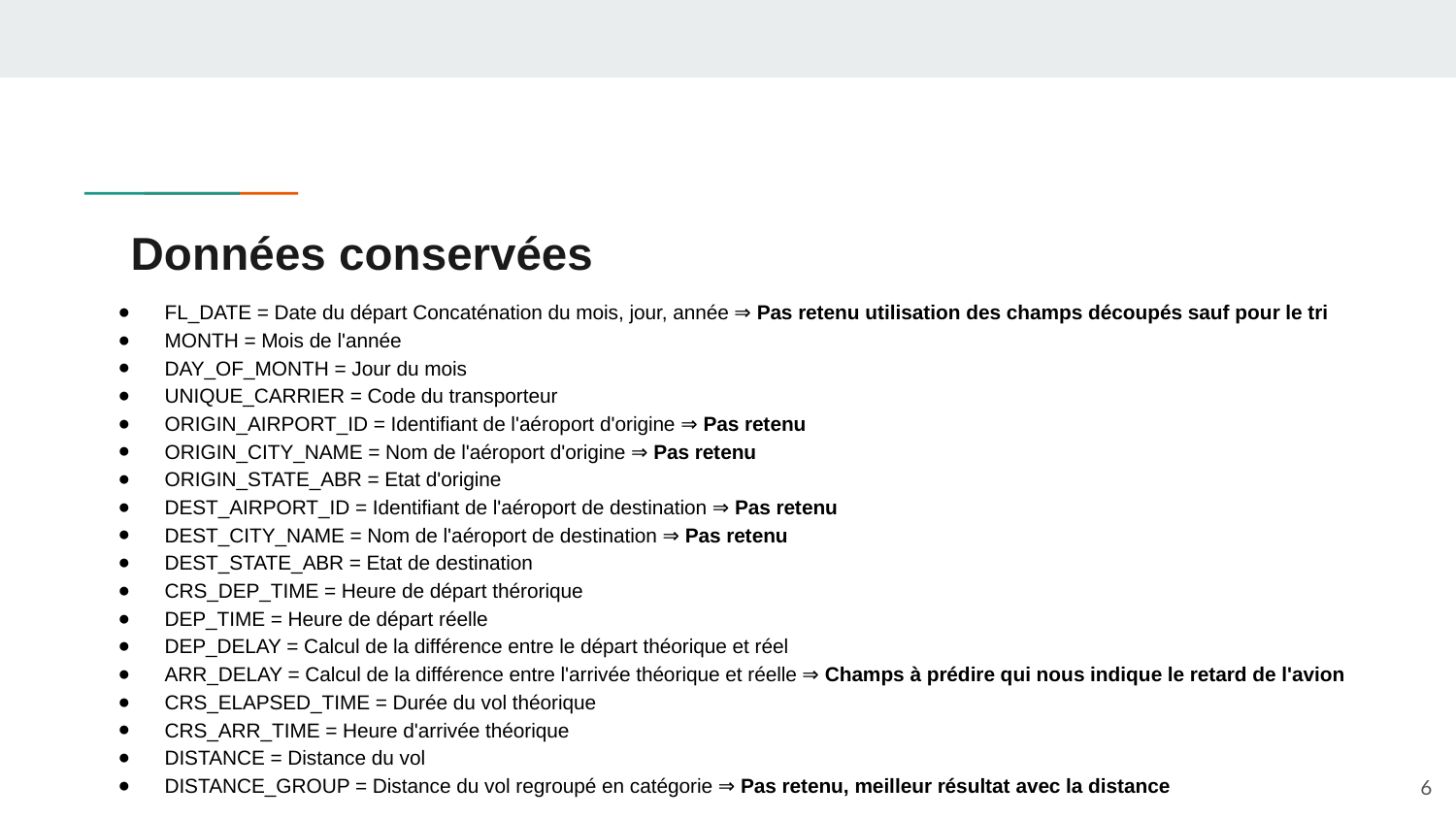

# Données conservées
FL_DATE = Date du départ Concaténation du mois, jour, année ⇒ Pas retenu utilisation des champs découpés sauf pour le tri
MONTH = Mois de l'année
DAY_OF_MONTH = Jour du mois
UNIQUE_CARRIER = Code du transporteur
ORIGIN_AIRPORT_ID = Identifiant de l'aéroport d'origine ⇒ Pas retenu
ORIGIN_CITY_NAME = Nom de l'aéroport d'origine ⇒ Pas retenu
ORIGIN_STATE_ABR = Etat d'origine
DEST_AIRPORT_ID = Identifiant de l'aéroport de destination ⇒ Pas retenu
DEST_CITY_NAME = Nom de l'aéroport de destination ⇒ Pas retenu
DEST_STATE_ABR = Etat de destination
CRS_DEP_TIME = Heure de départ thérorique
DEP_TIME = Heure de départ réelle
DEP_DELAY = Calcul de la différence entre le départ théorique et réel
ARR_DELAY = Calcul de la différence entre l'arrivée théorique et réelle ⇒ Champs à prédire qui nous indique le retard de l'avion
CRS_ELAPSED_TIME = Durée du vol théorique
CRS_ARR_TIME = Heure d'arrivée théorique
DISTANCE = Distance du vol
DISTANCE_GROUP = Distance du vol regroupé en catégorie ⇒ Pas retenu, meilleur résultat avec la distance
6